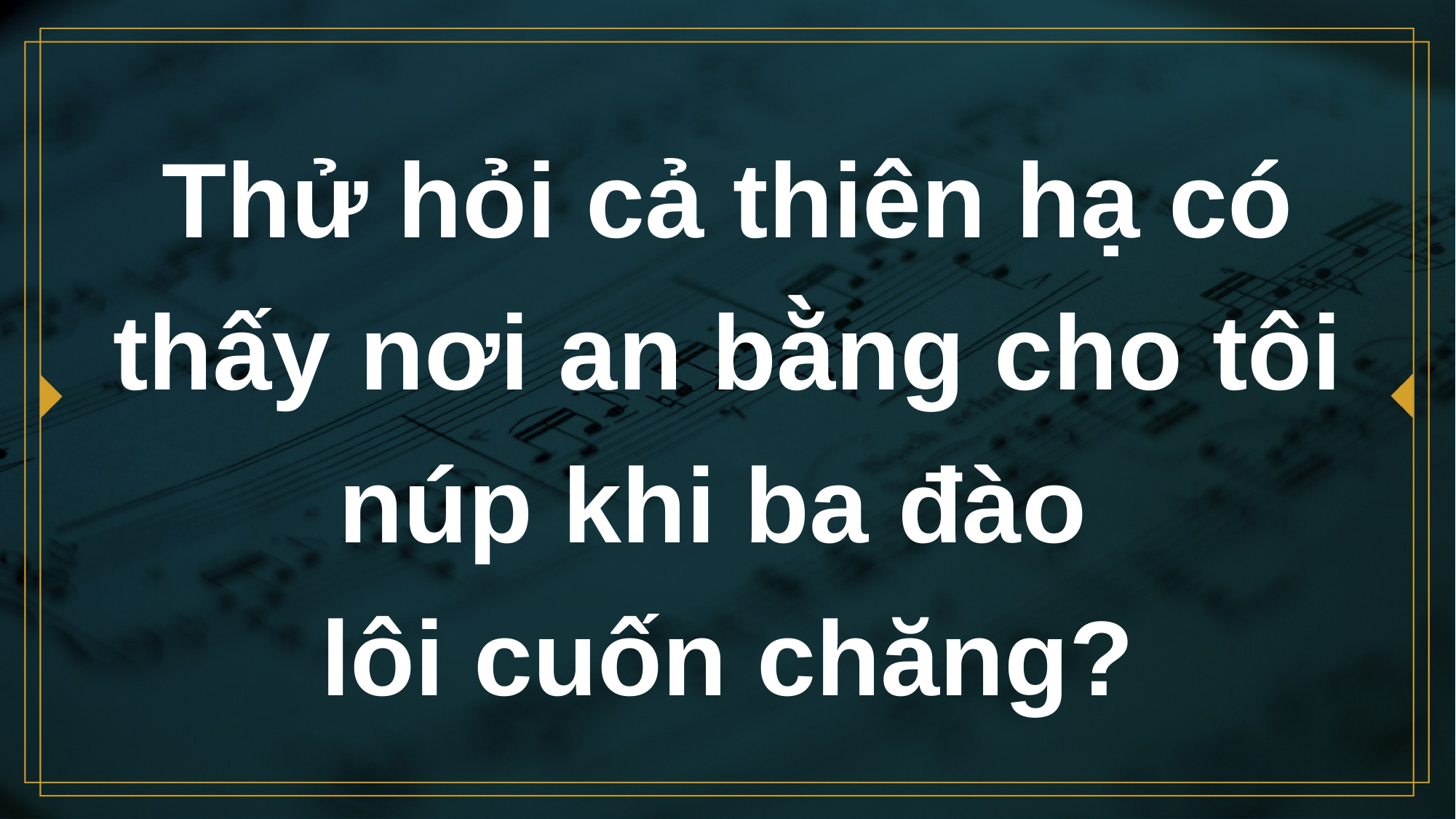

# Thử hỏi cả thiên hạ có thấy nơi an bằng cho tôi núp khi ba đào lôi cuốn chăng?